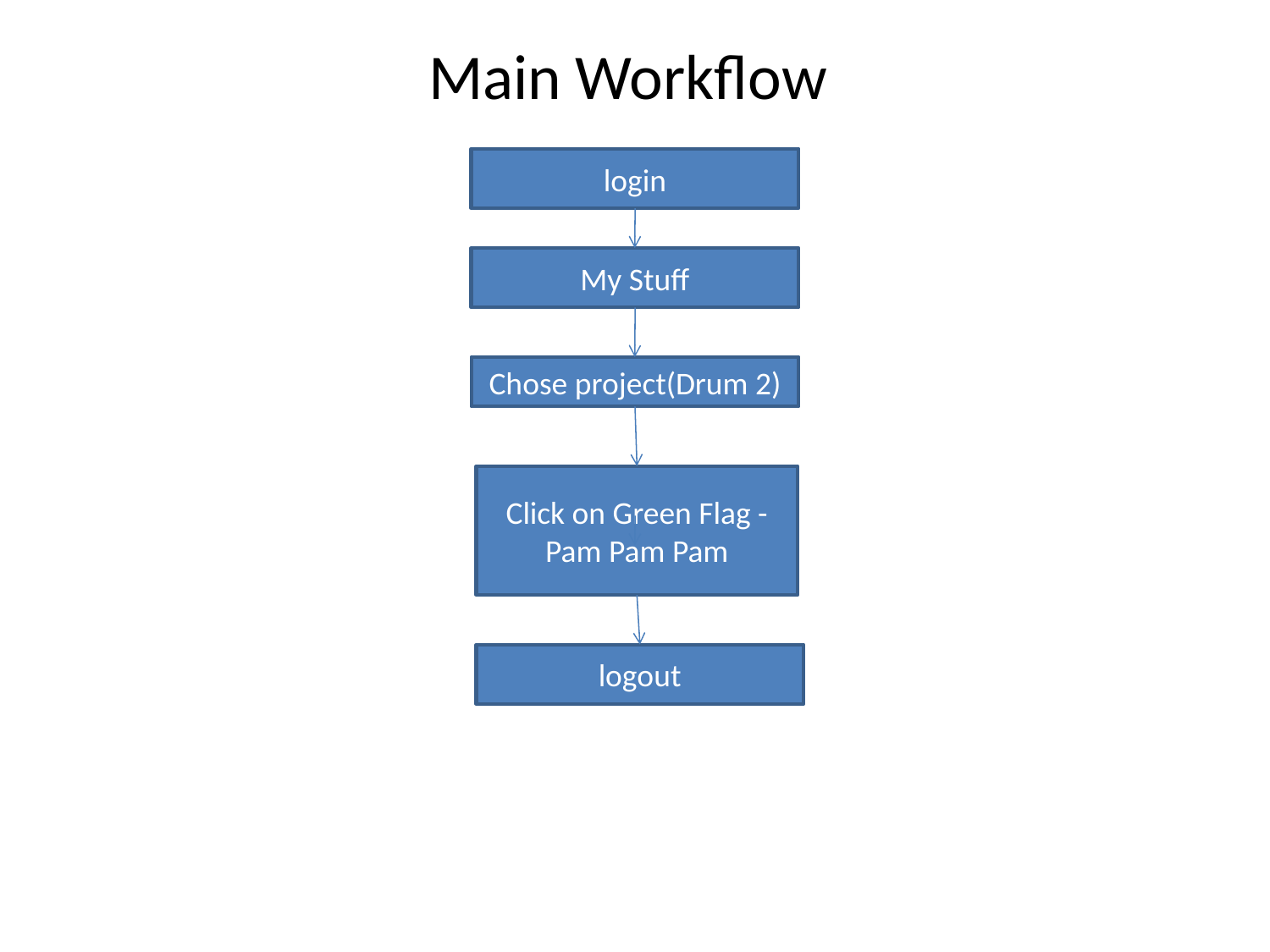

# Main Workflow
login
My Stuff
Chose project(Drum 2)
Click on Green Flag - Pam Pam Pam
logout